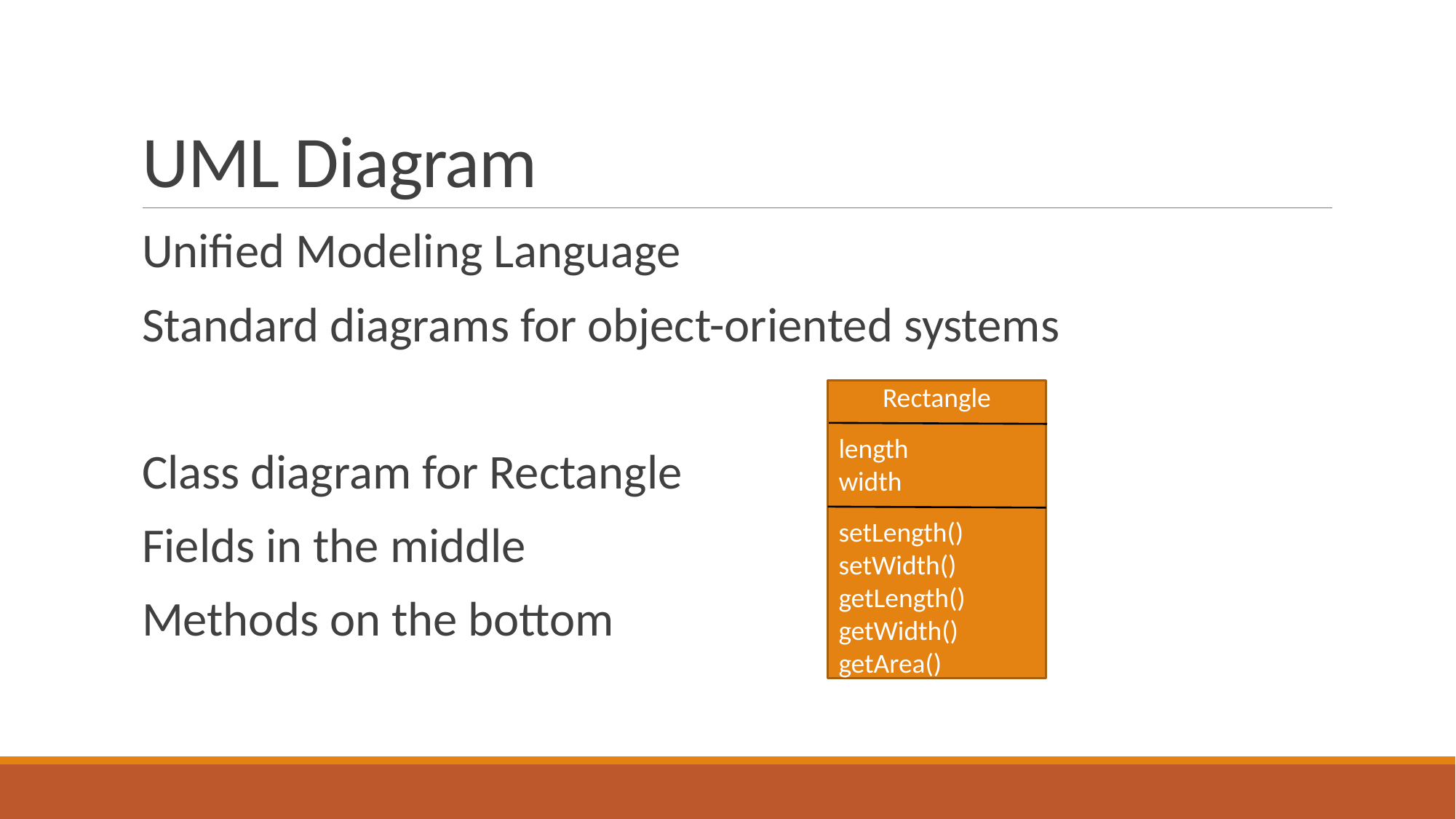

# UML Diagram
Unified Modeling Language
Standard diagrams for object-oriented systems

Class diagram for Rectangle
Fields in the middle
Methods on the bottom
Rectangle

length
width

setLength()
setWidth()
getLength()
getWidth()
getArea()